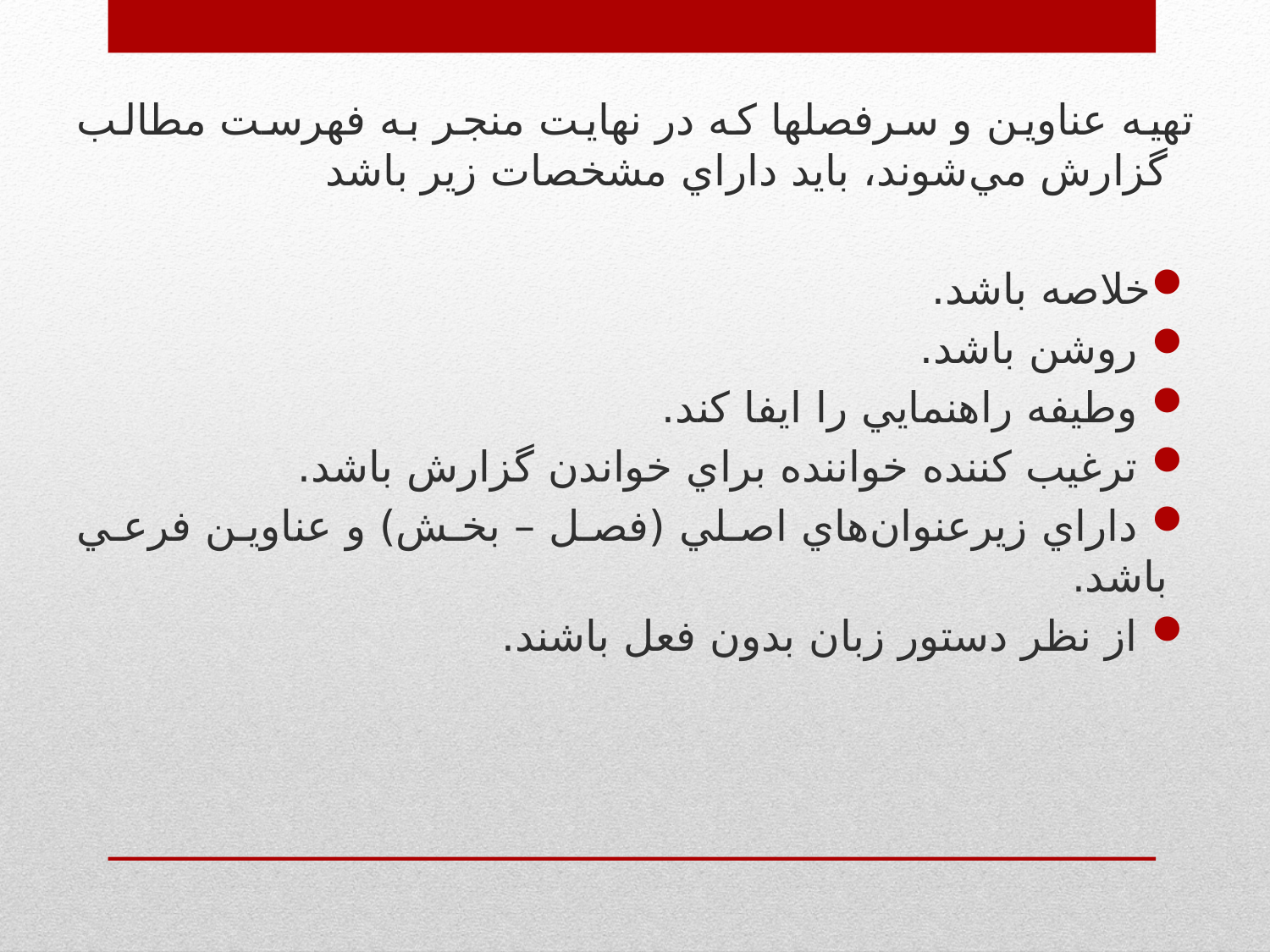

تهيه عناوين و سرفصلها كه در نهايت منجر به فهرست مطالب گزارش مي‌شوند، بايد داراي مشخصات زير باشد

خلاصه باشد.
 روشن باشد.
 وطيفه راهنمايي را ايفا كند.
 ترغيب كننده خواننده براي خواندن گزارش باشد.
 داراي زيرعنوان‌هاي اصلي (فصل – بخش) و عناوين فرعي باشد.
 از نظر دستور زبان بدون فعل باشند.